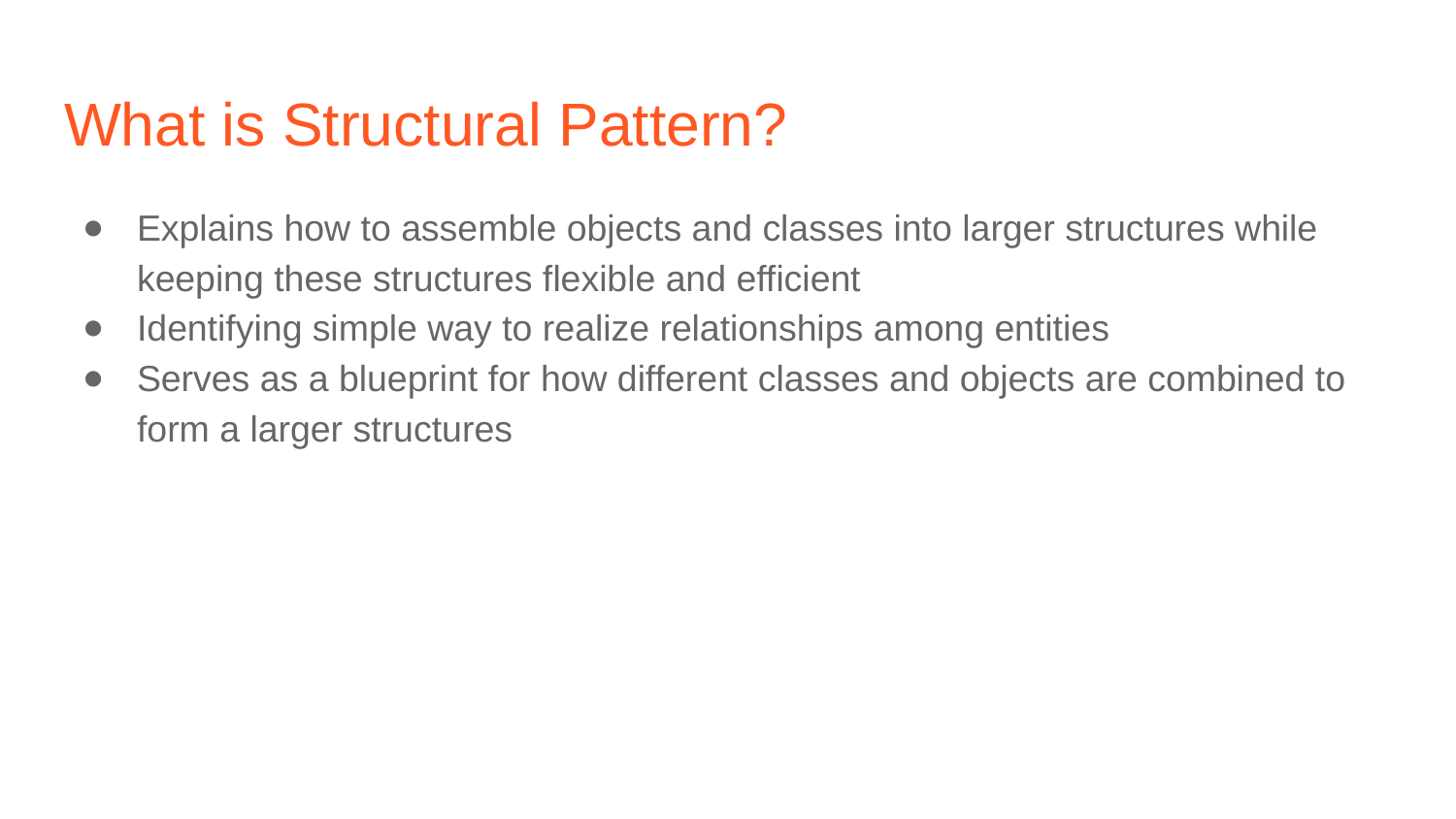

# What is Structural Pattern?
Explains how to assemble objects and classes into larger structures while keeping these structures flexible and efficient
Identifying simple way to realize relationships among entities
Serves as a blueprint for how different classes and objects are combined to form a larger structures